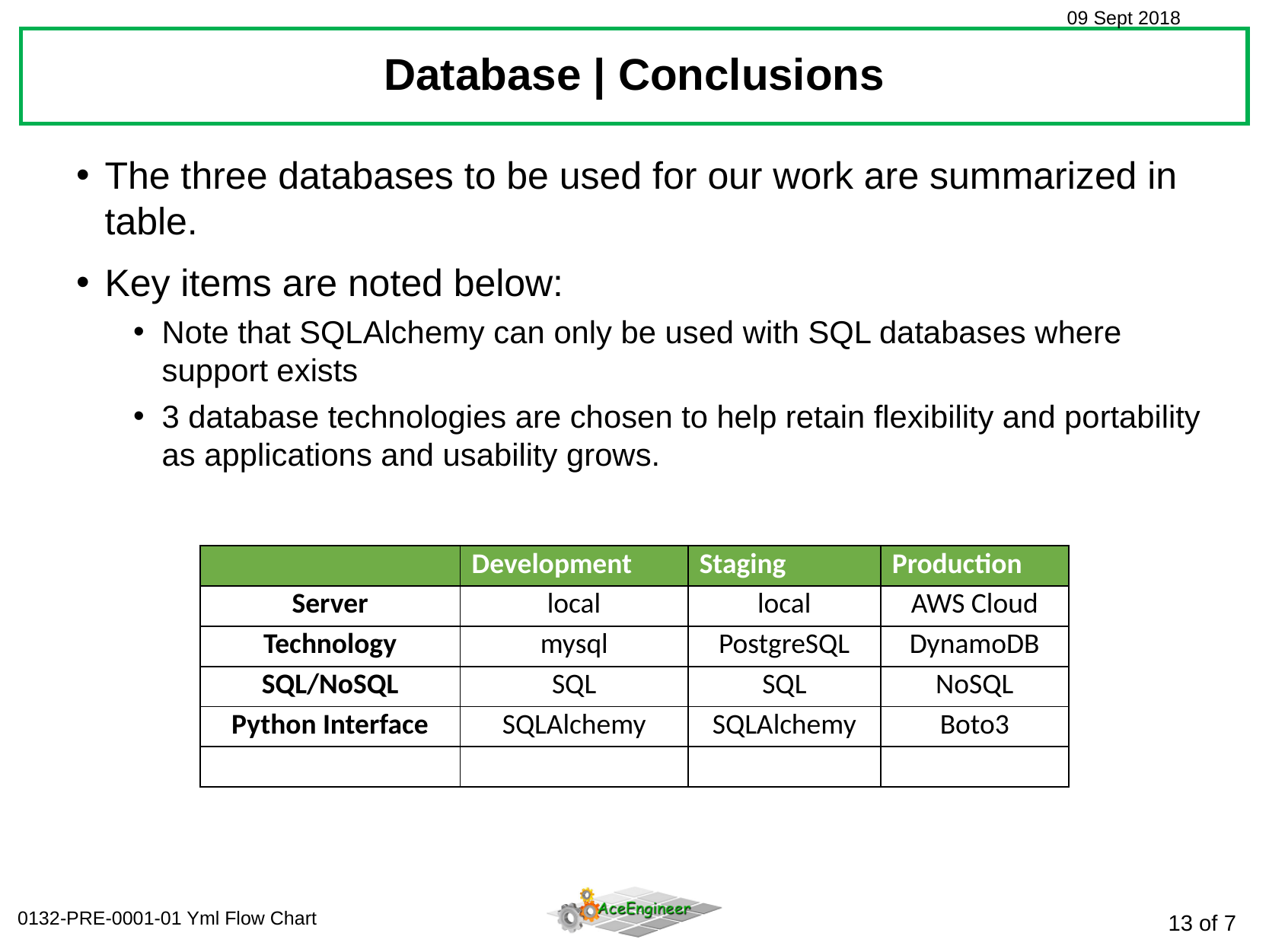

Database | Conclusions
The three databases to be used for our work are summarized in table.
Key items are noted below:
Note that SQLAlchemy can only be used with SQL databases where support exists
3 database technologies are chosen to help retain flexibility and portability as applications and usability grows.

|  | Development | Staging | Production |
| --- | --- | --- | --- |
| Server | local | local | AWS Cloud |
| Technology | mysql | PostgreSQL | DynamoDB |
| SQL/NoSQL | SQL | SQL | NoSQL |
| Python Interface | SQLAlchemy | SQLAlchemy | Boto3 |
|  |  |  |  |